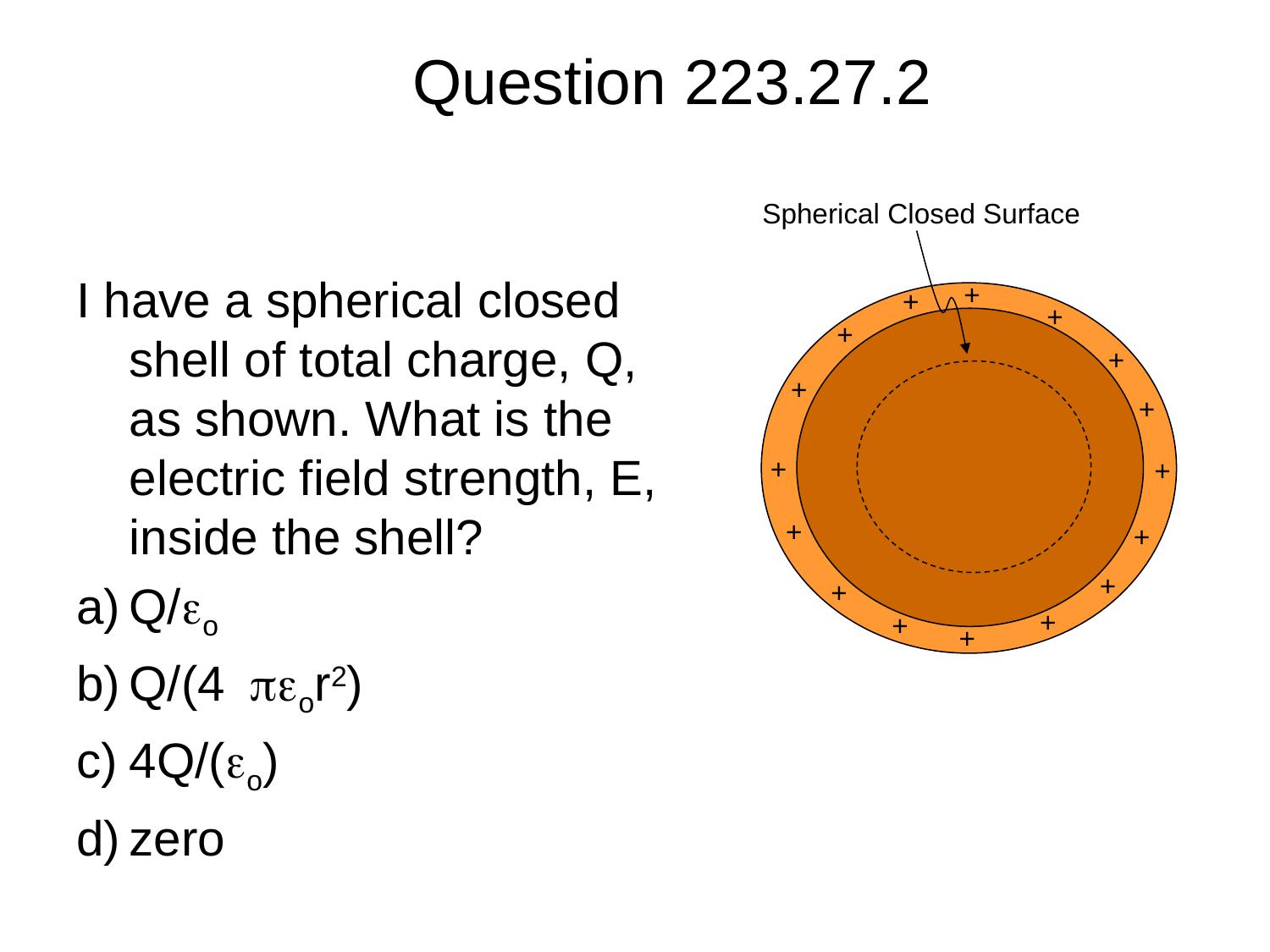

# Question 223.27.2
Spherical Closed Surface
I have a spherical closed shell of total charge, Q, as shown. What is the electric field strength, E, inside the shell?
Q/εo
Q/(4 πεor2)
4Q/(εo)
zero
+

+

+

+
+

+
+
+
+
+
+
+
+
+
+
+